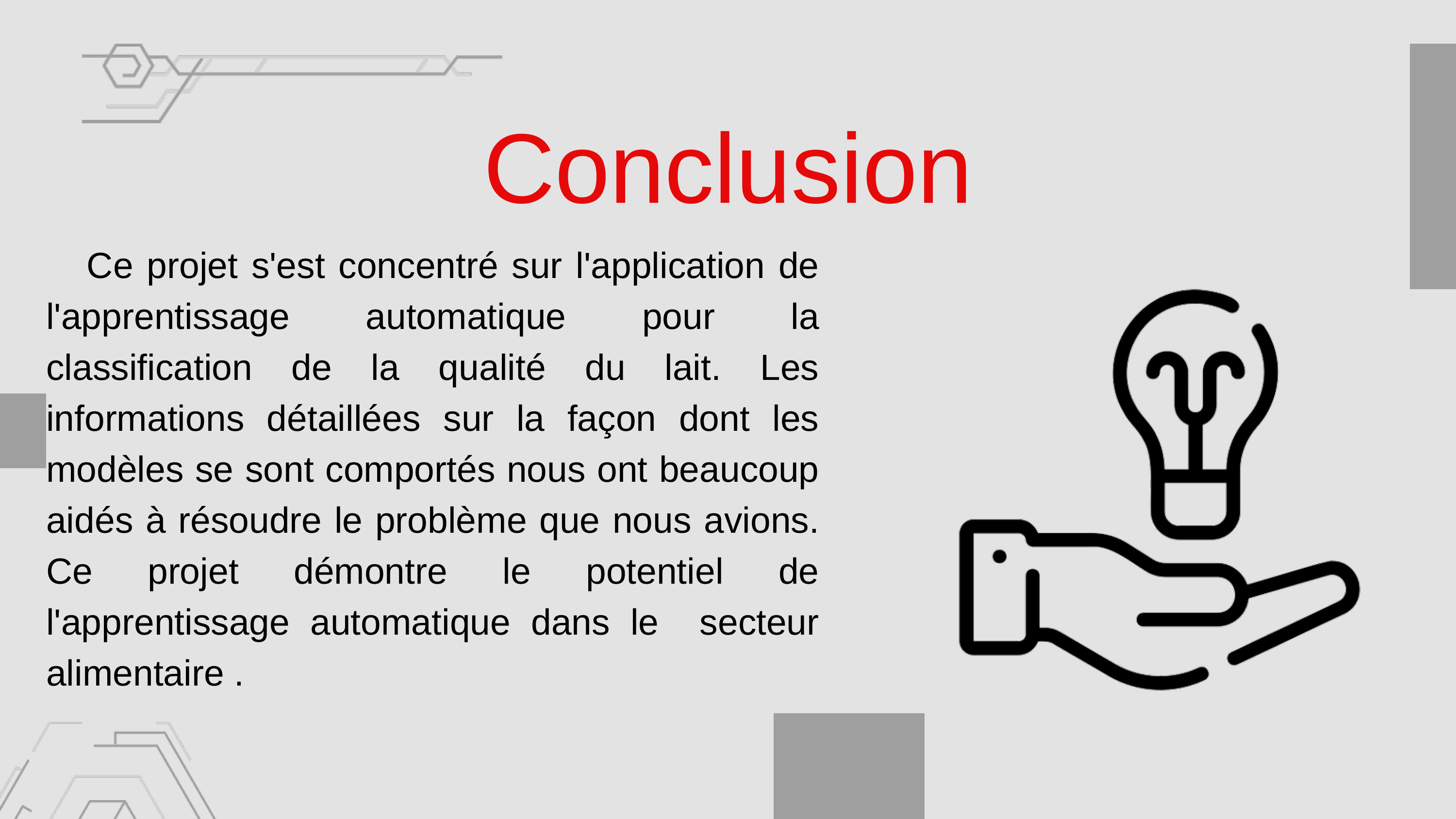

Conclusion
   Ce projet s'est concentré sur l'application de l'apprentissage automatique pour la classification de la qualité du lait. Les informations détaillées sur la façon dont les modèles se sont comportés nous ont beaucoup aidés à résoudre le problème que nous avions. Ce projet démontre le potentiel de l'apprentissage automatique dans le  secteur alimentaire .